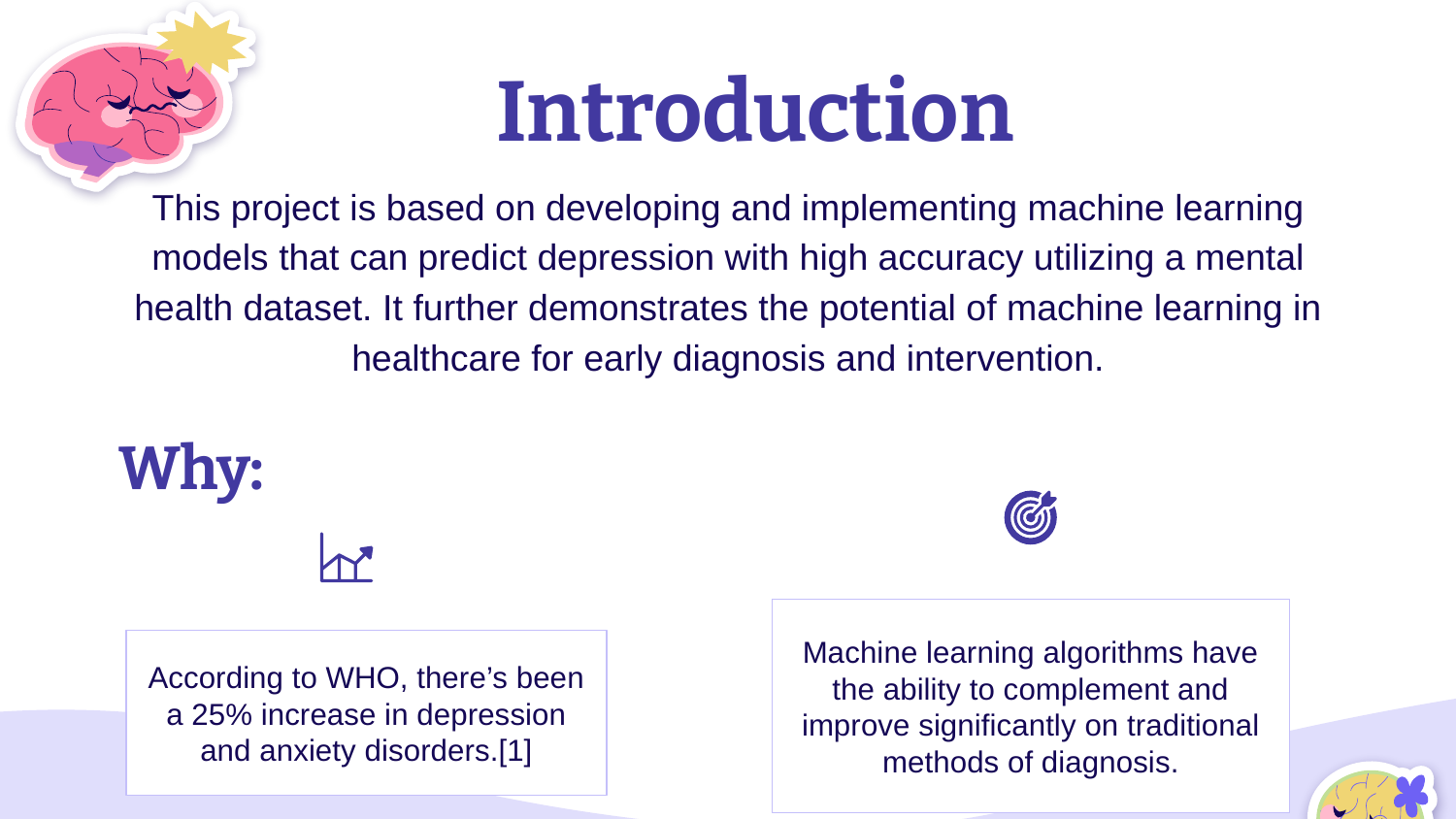

# Introduction
This project is based on developing and implementing machine learning models that can predict depression with high accuracy utilizing a mental health dataset. It further demonstrates the potential of machine learning in healthcare for early diagnosis and intervention.

Why:

Machine learning algorithms have the ability to complement and improve significantly on traditional methods of diagnosis.
According to WHO, there’s been a 25% increase in depression and anxiety disorders.[1]